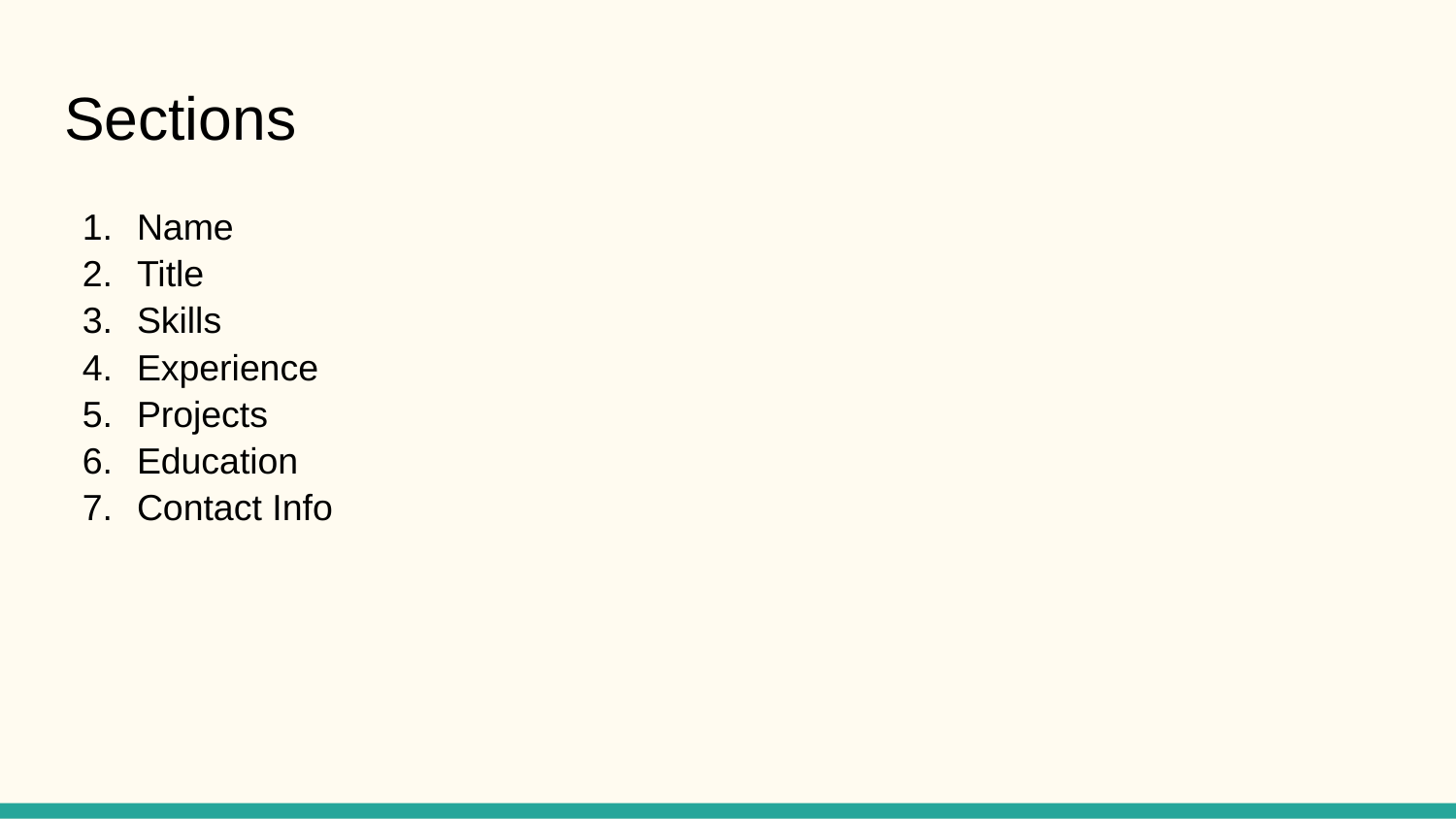

# Sections
Name
Title
Skills
Experience
Projects
Education
Contact Info